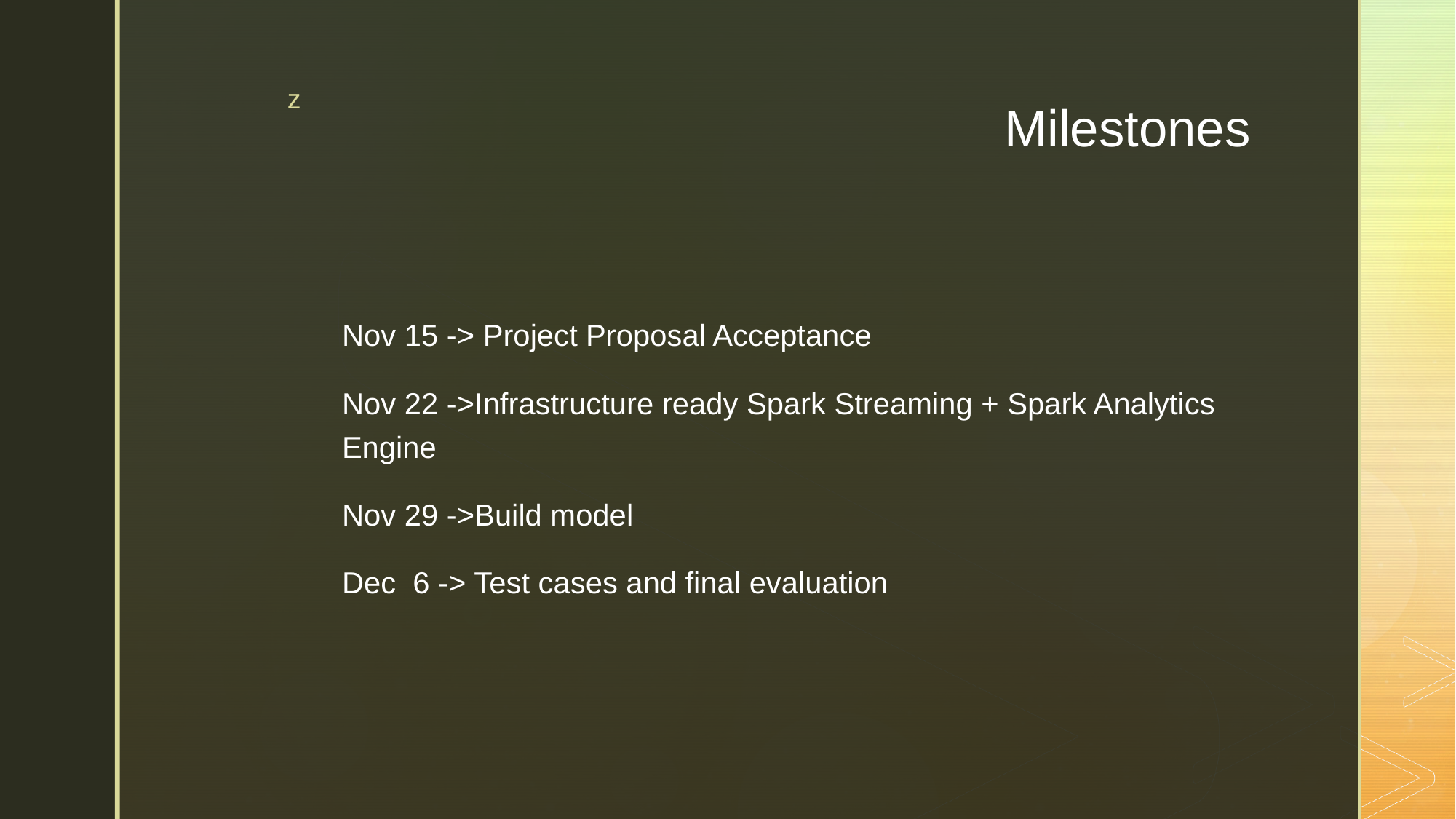

# Milestones
Nov 15 -> Project Proposal Acceptance
Nov 22 ->Infrastructure ready Spark Streaming + Spark Analytics Engine
Nov 29 ->Build model
Dec  6 -> Test cases and final evaluation